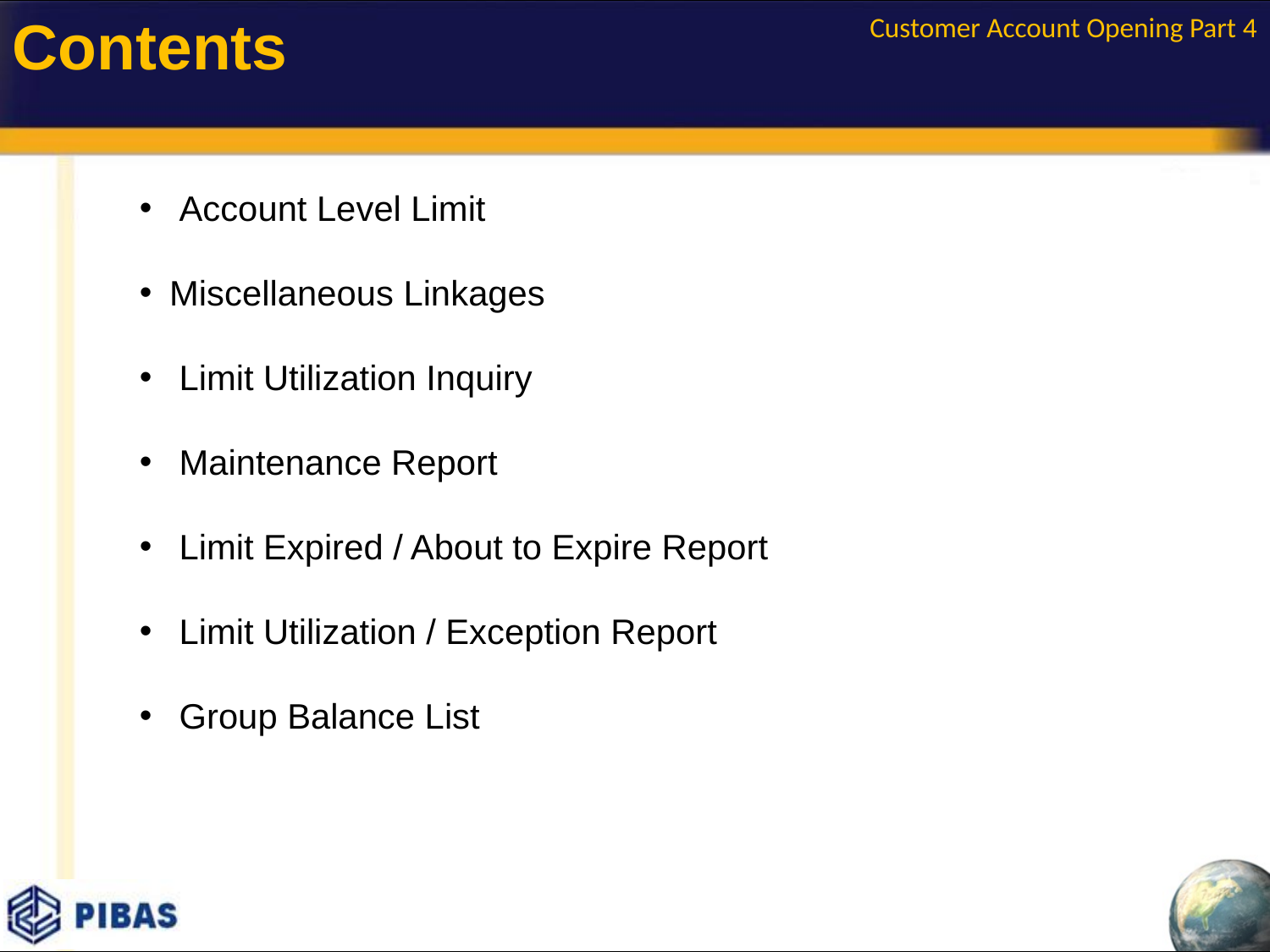

Customer Account Opening Part 4
Contents
 Account Level Limit
Miscellaneous Linkages
 Limit Utilization Inquiry
 Maintenance Report
 Limit Expired / About to Expire Report
 Limit Utilization / Exception Report
 Group Balance List